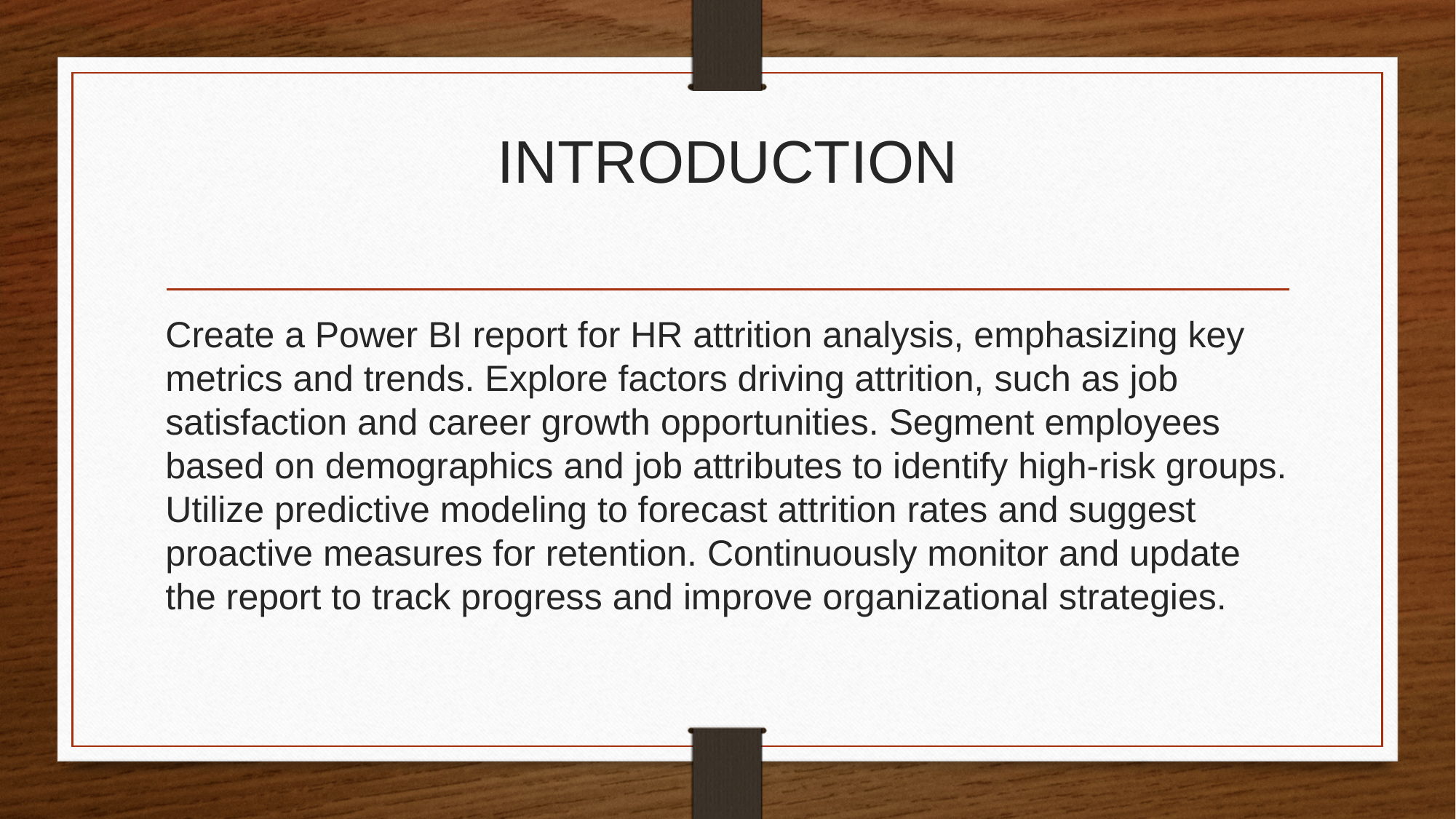

# INTRODUCTION
Create a Power BI report for HR attrition analysis, emphasizing key metrics and trends. Explore factors driving attrition, such as job satisfaction and career growth opportunities. Segment employees based on demographics and job attributes to identify high-risk groups. Utilize predictive modeling to forecast attrition rates and suggest proactive measures for retention. Continuously monitor and update the report to track progress and improve organizational strategies.